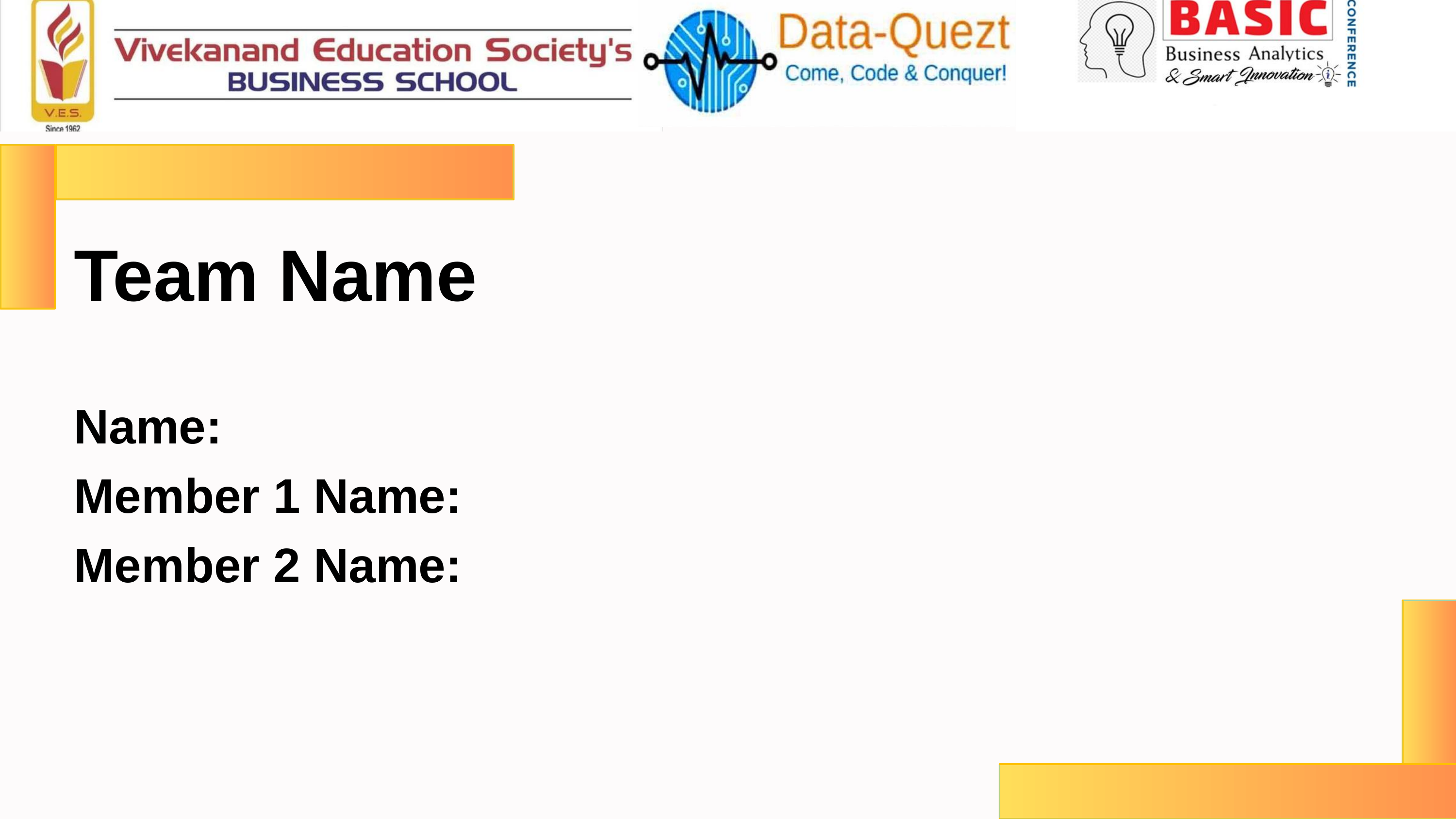

Team Name

Name:
Member 1 Name:
Member 2 Name: